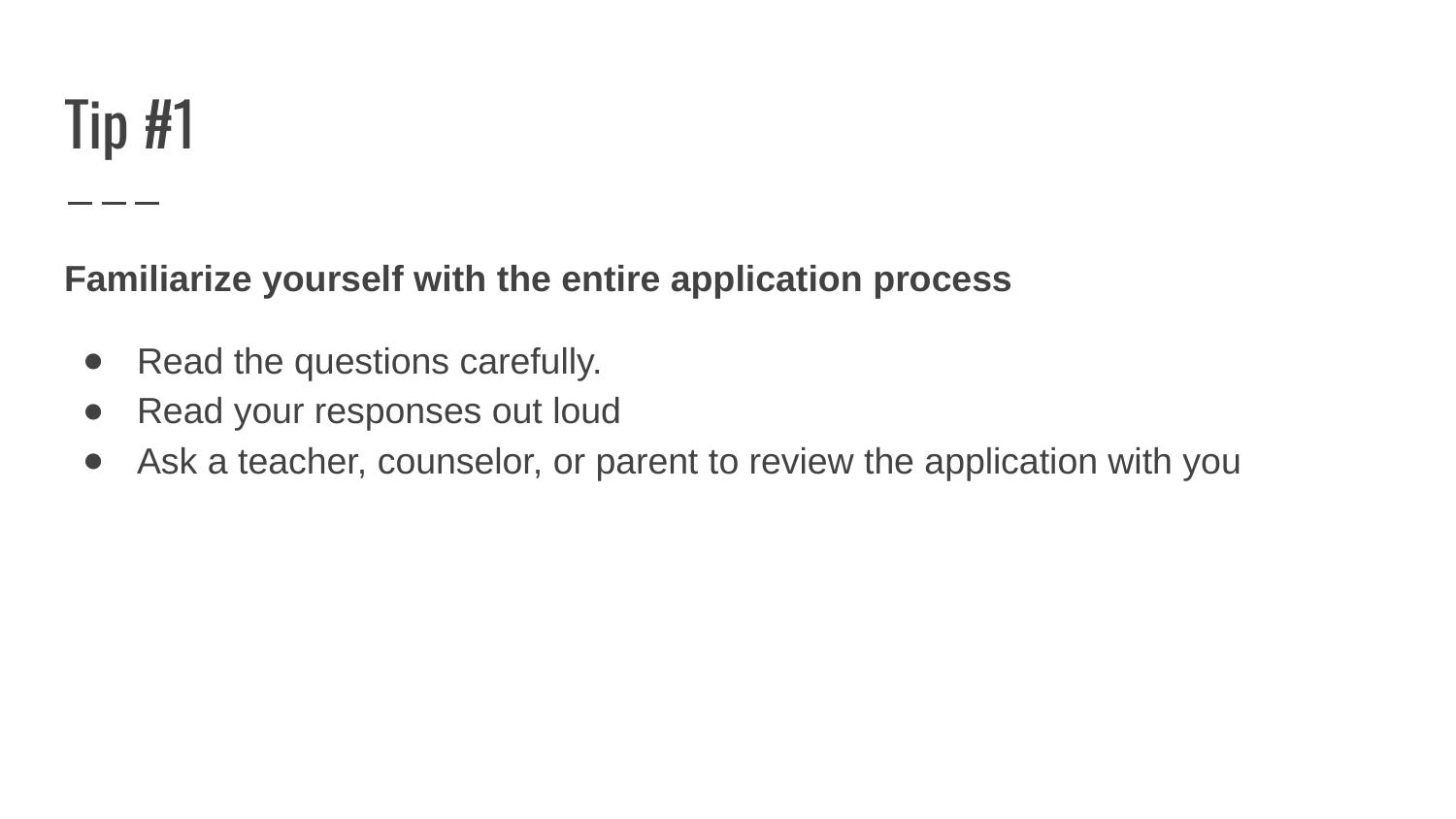

# Tip #1
Familiarize yourself with the entire application process
Read the questions carefully.
Read your responses out loud
Ask a teacher, counselor, or parent to review the application with you